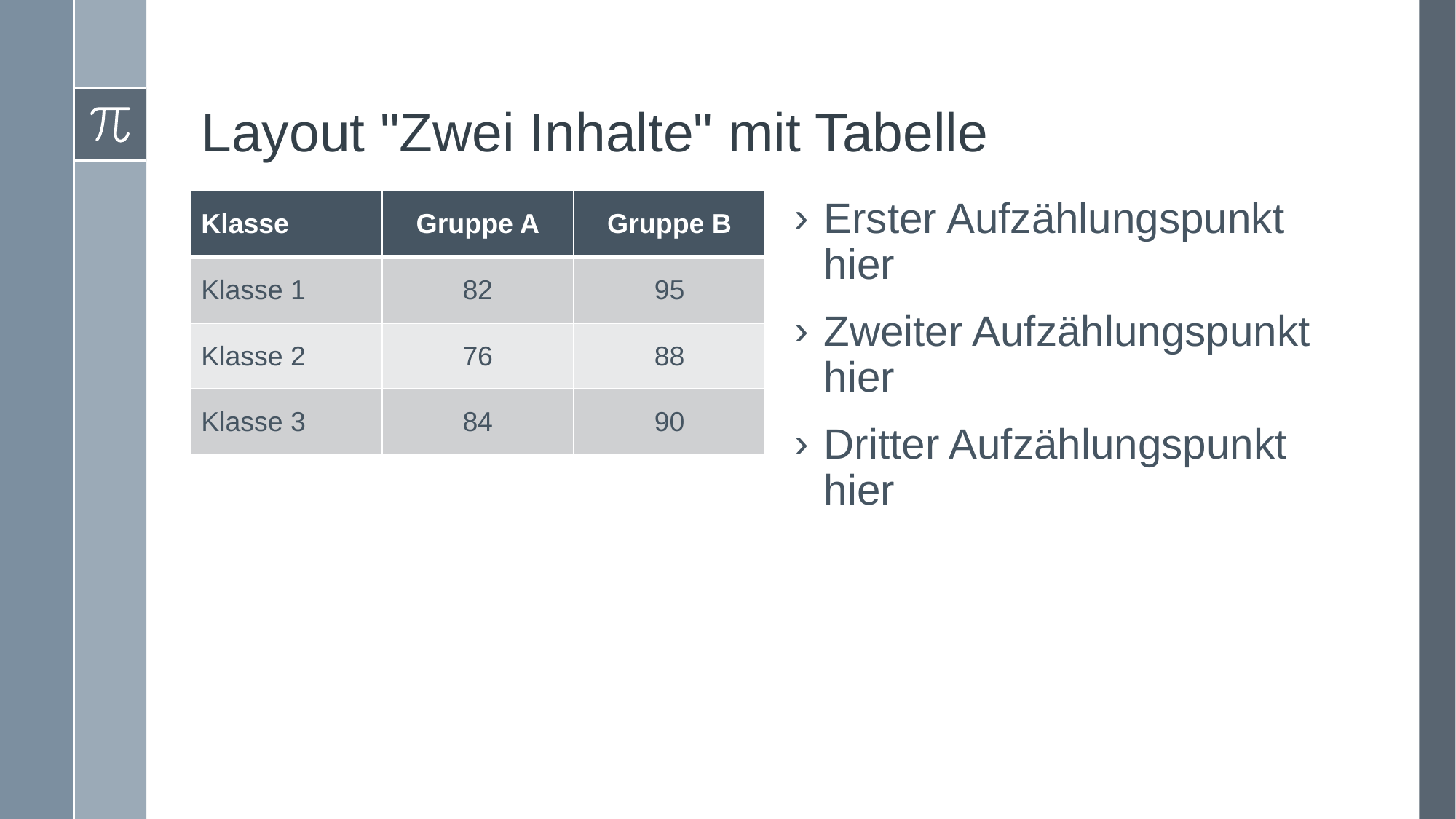

# Layout "Zwei Inhalte" mit Tabelle
| Klasse | Gruppe A | Gruppe B |
| --- | --- | --- |
| Klasse 1 | 82 | 95 |
| Klasse 2 | 76 | 88 |
| Klasse 3 | 84 | 90 |
Erster Aufzählungspunkt hier
Zweiter Aufzählungspunkt hier
Dritter Aufzählungspunkt hier